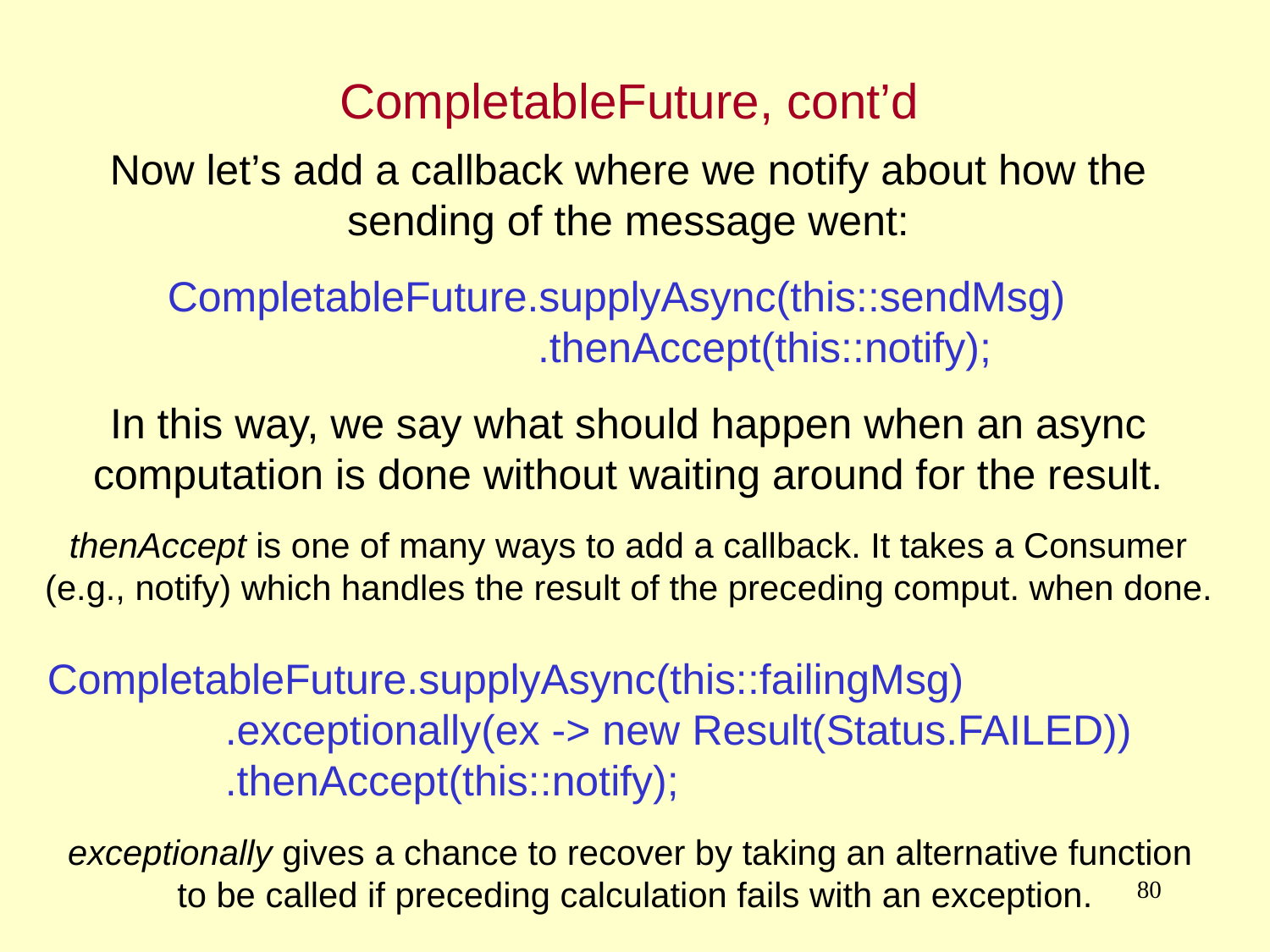

CompletableFuture, cont’d
Now let’s add a callback where we notify about how the sending of the message went:

CompletableFuture.supplyAsync(this::sendMsg)
                       .thenAccept(this::notify);

In this way, we say what should happen when an async computation is done without waiting around for the result.

thenAccept is one of many ways to add a callback. It takes a Consumer (e.g., notify) which handles the result of the preceding comput. when done.
CompletableFuture.supplyAsync(this::failingMsg)
               .exceptionally(ex -> new Result(Status.FAILED))
               .thenAccept(this::notify);

exceptionally gives a chance to recover by taking an alternative function
to be called if preceding calculation fails with an exception.
80